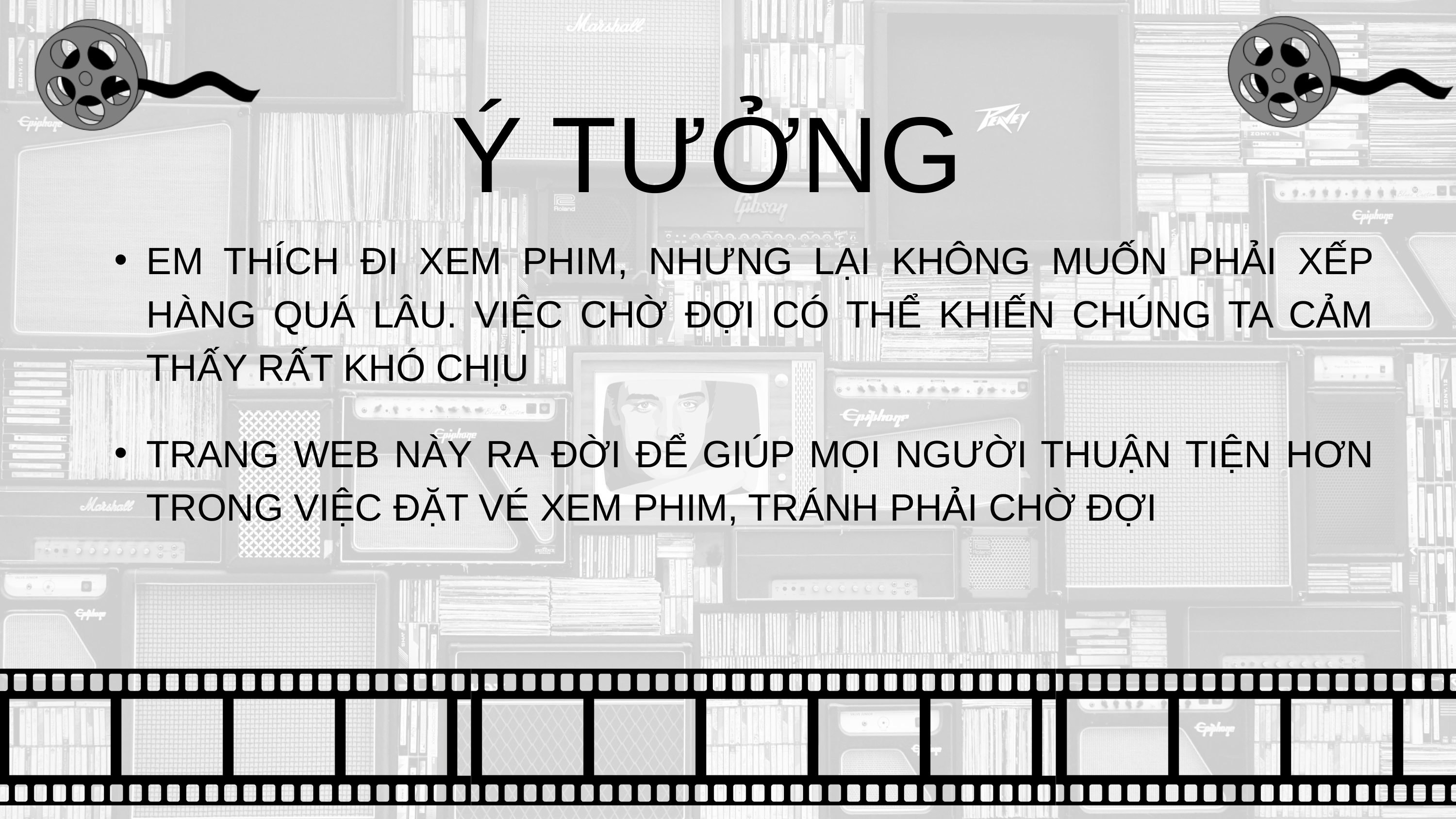

Ý TƯỞNG
EM THÍCH ĐI XEM PHIM, NHƯNG LẠI KHÔNG MUỐN PHẢI XẾP HÀNG QUÁ LÂU. VIỆC CHỜ ĐỢI CÓ THỂ KHIẾN CHÚNG TA CẢM THẤY RẤT KHÓ CHỊU
TRANG WEB NÀY RA ĐỜI ĐỂ GIÚP MỌI NGƯỜI THUẬN TIỆN HƠN TRONG VIỆC ĐẶT VÉ XEM PHIM, TRÁNH PHẢI CHỜ ĐỢI